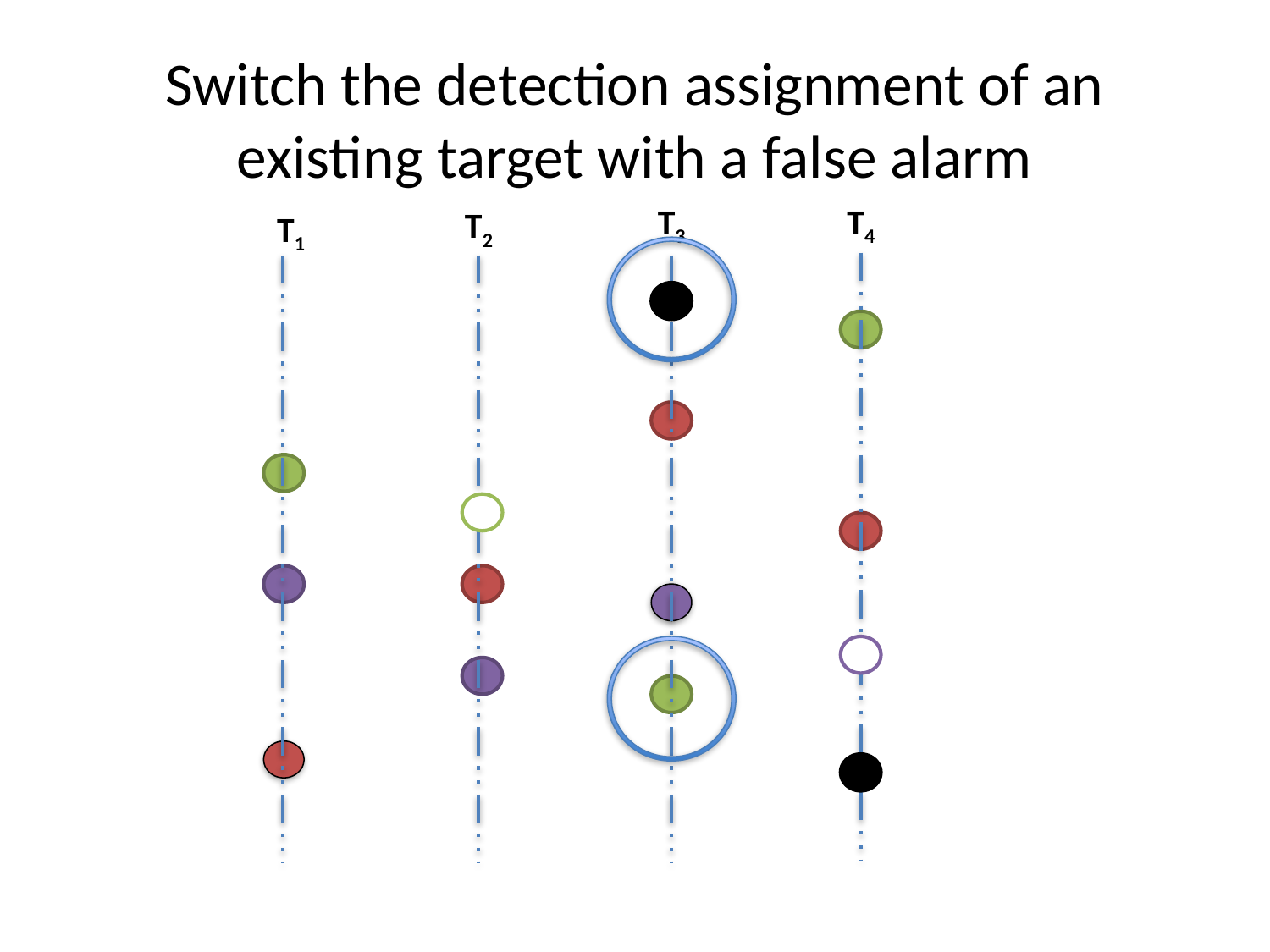

# Switch the detection assignment of an existing target with a false alarm
T3
T4
T2
T1